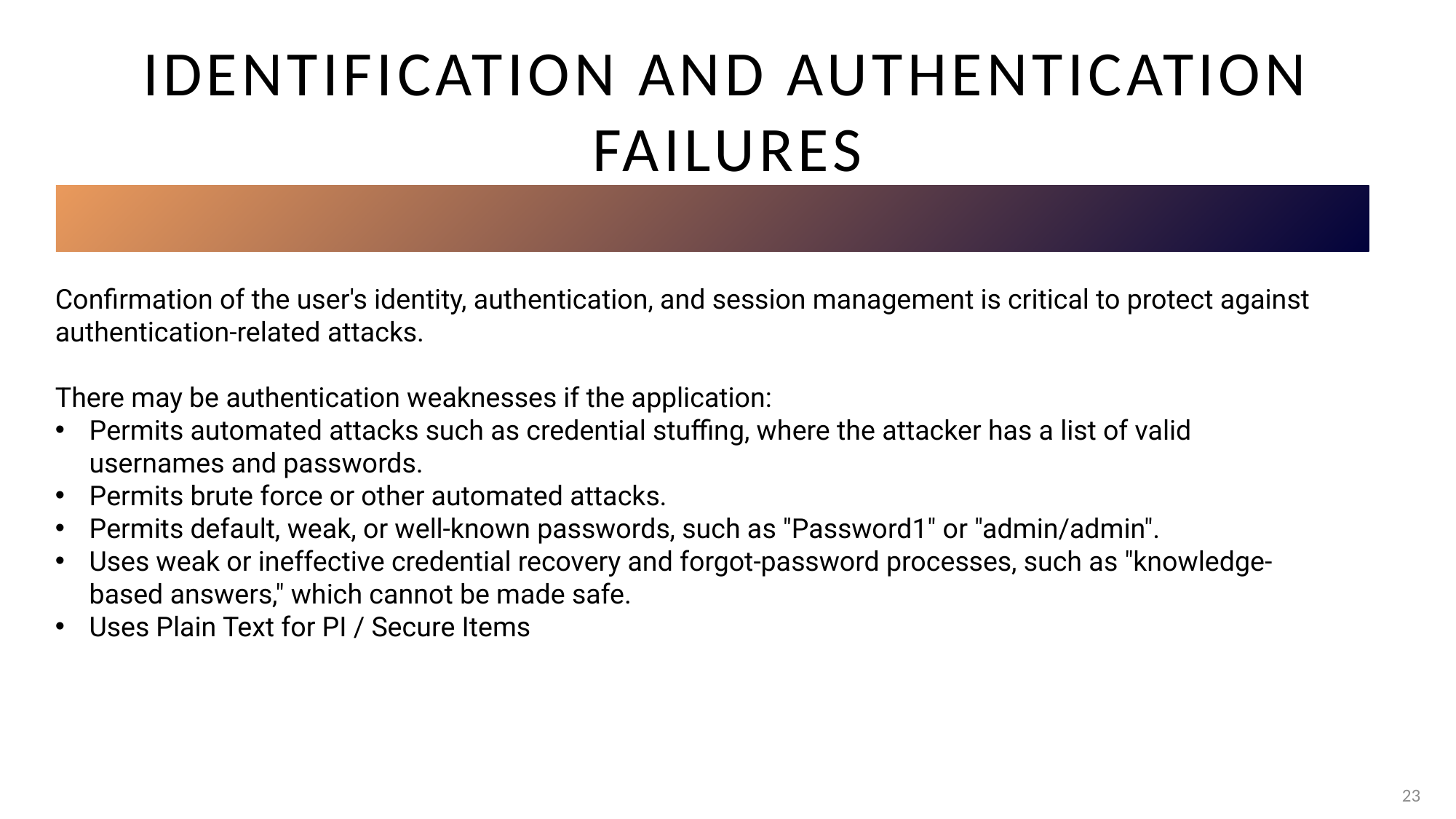

# Identification and authentication failures

Confirmation of the user's identity, authentication, and session management is critical to protect against authentication-related attacks.

There may be authentication weaknesses if the application:
Permits automated attacks such as credential stuffing, where the attacker has a list of valid usernames and passwords.
Permits brute force or other automated attacks.
Permits default, weak, or well-known passwords, such as "Password1" or "admin/admin".
Uses weak or ineffective credential recovery and forgot-password processes, such as "knowledge-based answers," which cannot be made safe.
Uses Plain Text for PI / Secure Items

23